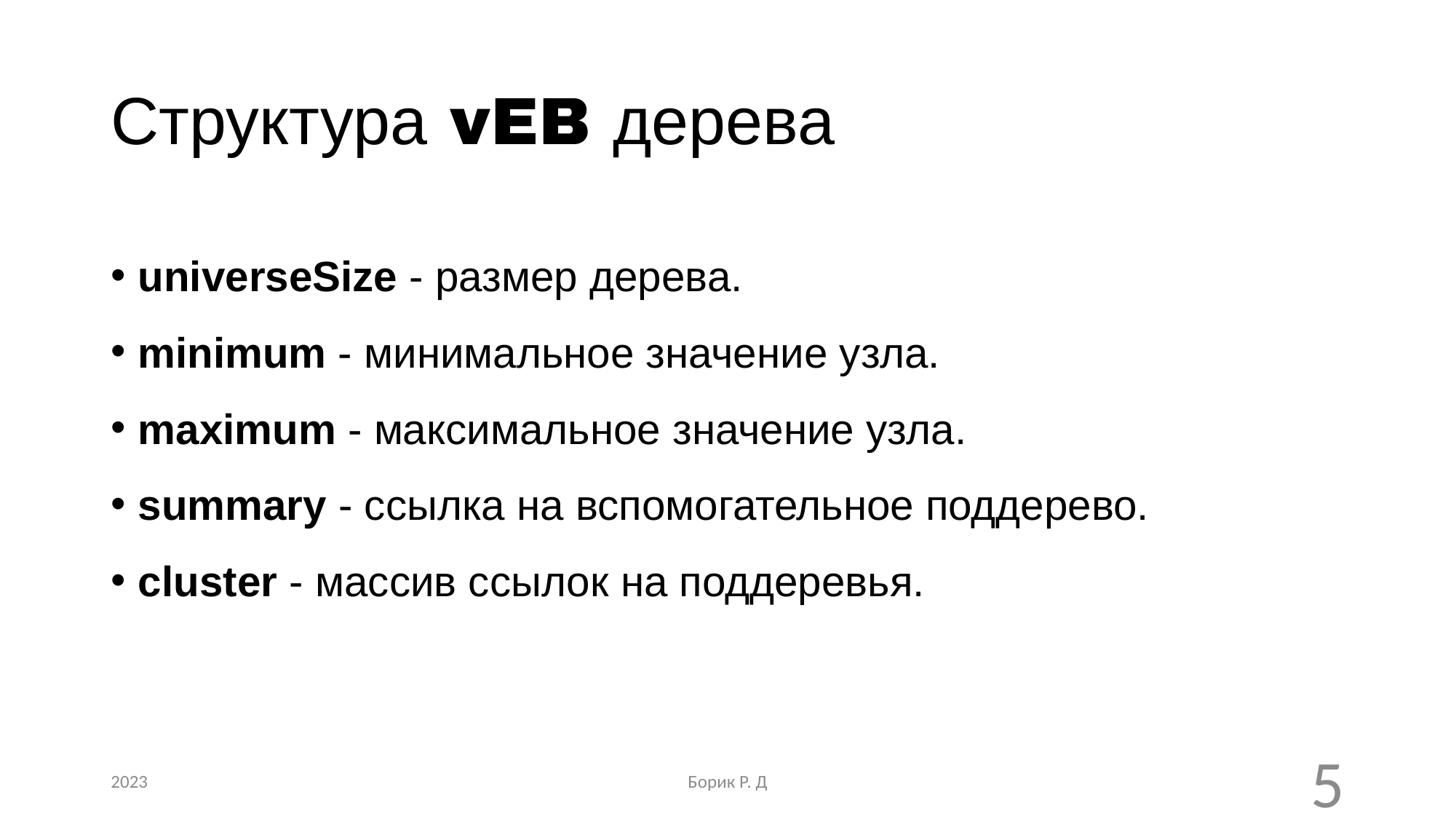

# Структура vEB дерева
universeSize - размер дерева.
minimum - минимальное значение узла.
maximum - максимальное значение узла.
summary - ссылка на вспомогательное поддерево.
cluster - массив ссылок на поддеревья.

2023
Борик Р. Д
5